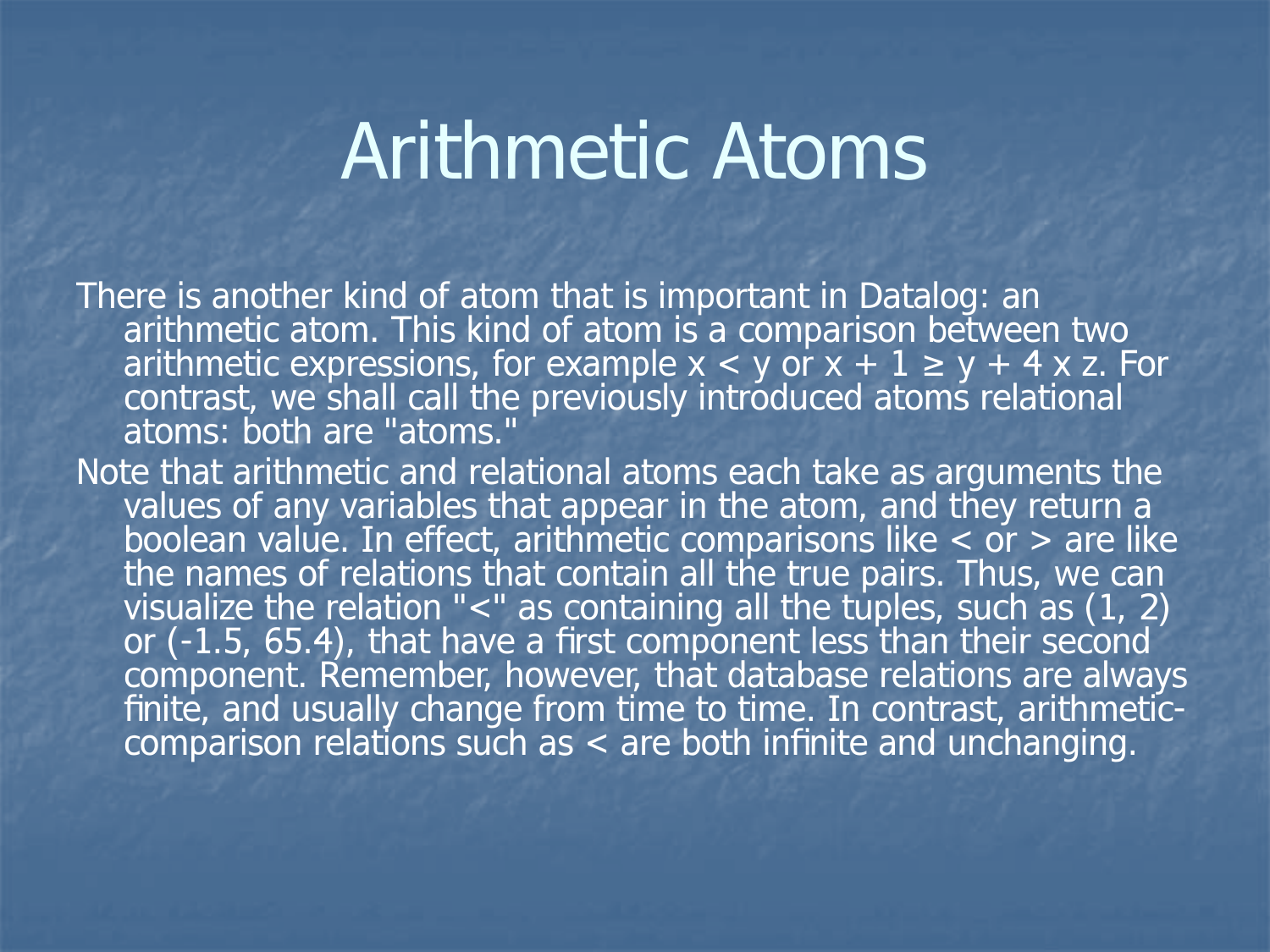

# Arithmetic Atoms
There is another kind of atom that is important in Datalog: an arithmetic atom. This kind of atom is a comparison between two arithmetic expressions, for example x < y or x + 1 ≥ y + 4 x z. For contrast, we shall call the previously introduced atoms relational atoms: both are "atoms."
Note that arithmetic and relational atoms each take as arguments the values of any variables that appear in the atom, and they return a boolean value. In effect, arithmetic comparisons like < or > are like the names of relations that contain all the true pairs. Thus, we can visualize the relation "<" as containing all the tuples, such as (1, 2) or (-1.5, 65.4), that have a first component less than their second component. Remember, however, that database relations are always finite, and usually change from time to time. In contrast, arithmetic-comparison relations such as < are both infinite and unchanging.